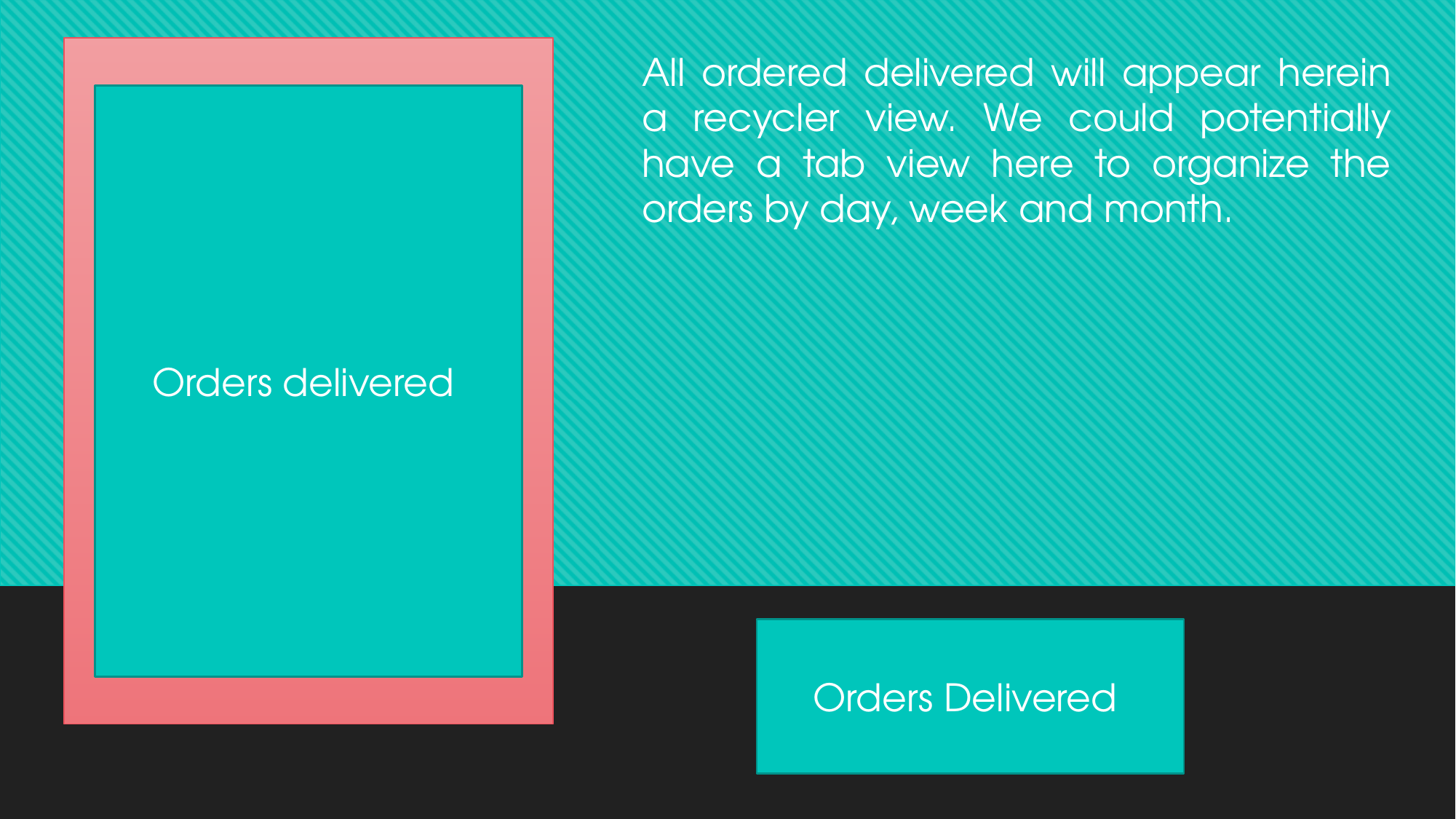

Orders delivered
All ordered delivered will appear herein a recycler view. We could potentially have a tab view here to organize the orders by day, week and month.
Orders Delivered